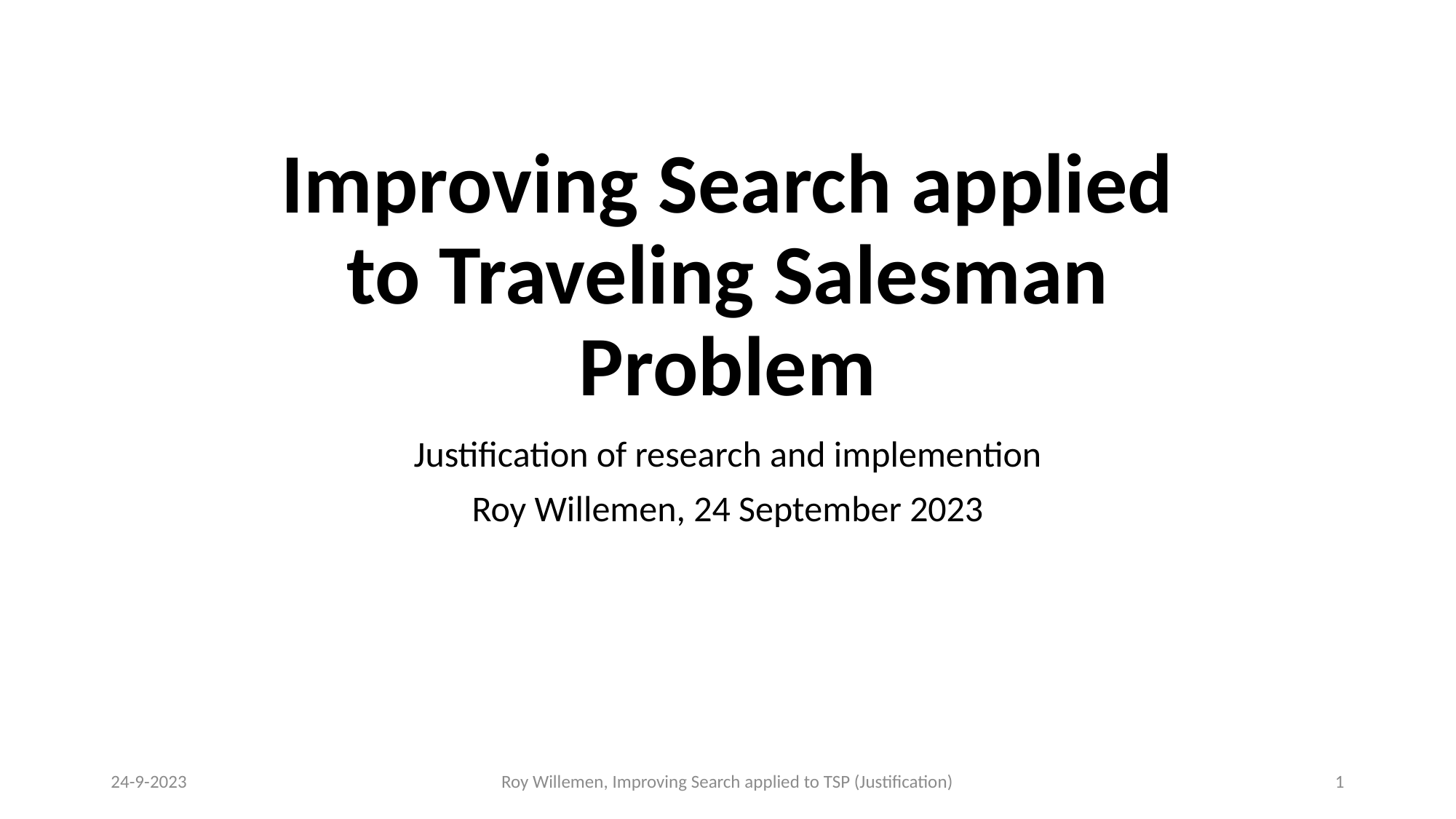

# Improving Search applied to Traveling Salesman Problem
Justification of research and implemention
Roy Willemen, 24 September 2023
24-9-2023
Roy Willemen, Improving Search applied to TSP (Justification)
1